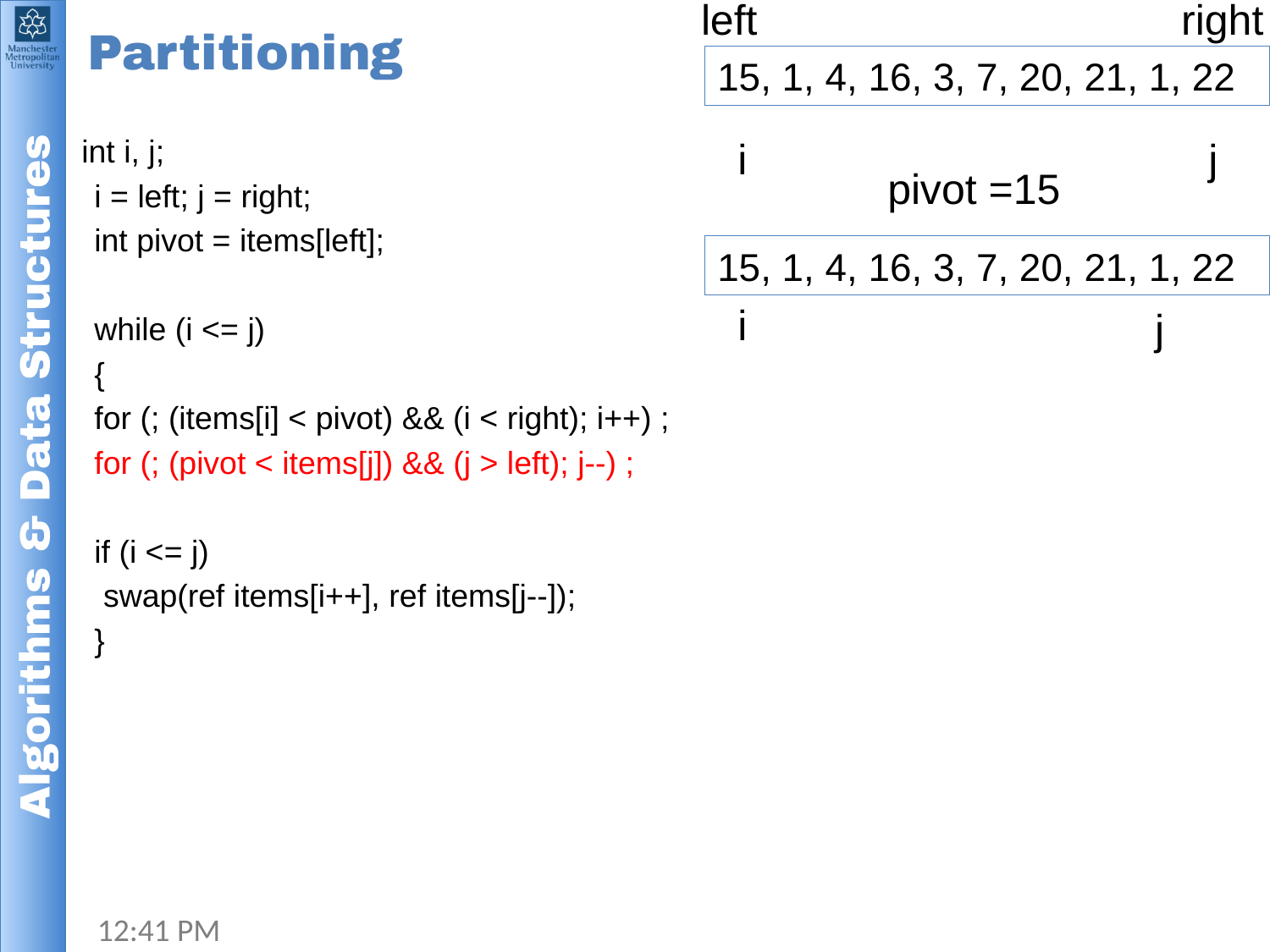

# Partitioning
left
right

            int i, j;
            i = left; j = right;
            int pivot = items[left];

            while (i <= j)
            {
            for (; (items[i] < pivot) && (i < right); i++) ;
            for (; (pivot < items[j]) && (j > left); j--) ;

            if (i <= j)
             swap(ref items[i++], ref items[j--]);
            }

15, 1, 4, 16, 3, 7, 20, 21, 1, 22
i
j
pivot =15
15, 1, 4, 16, 3, 7, 20, 21, 1, 22
i
j